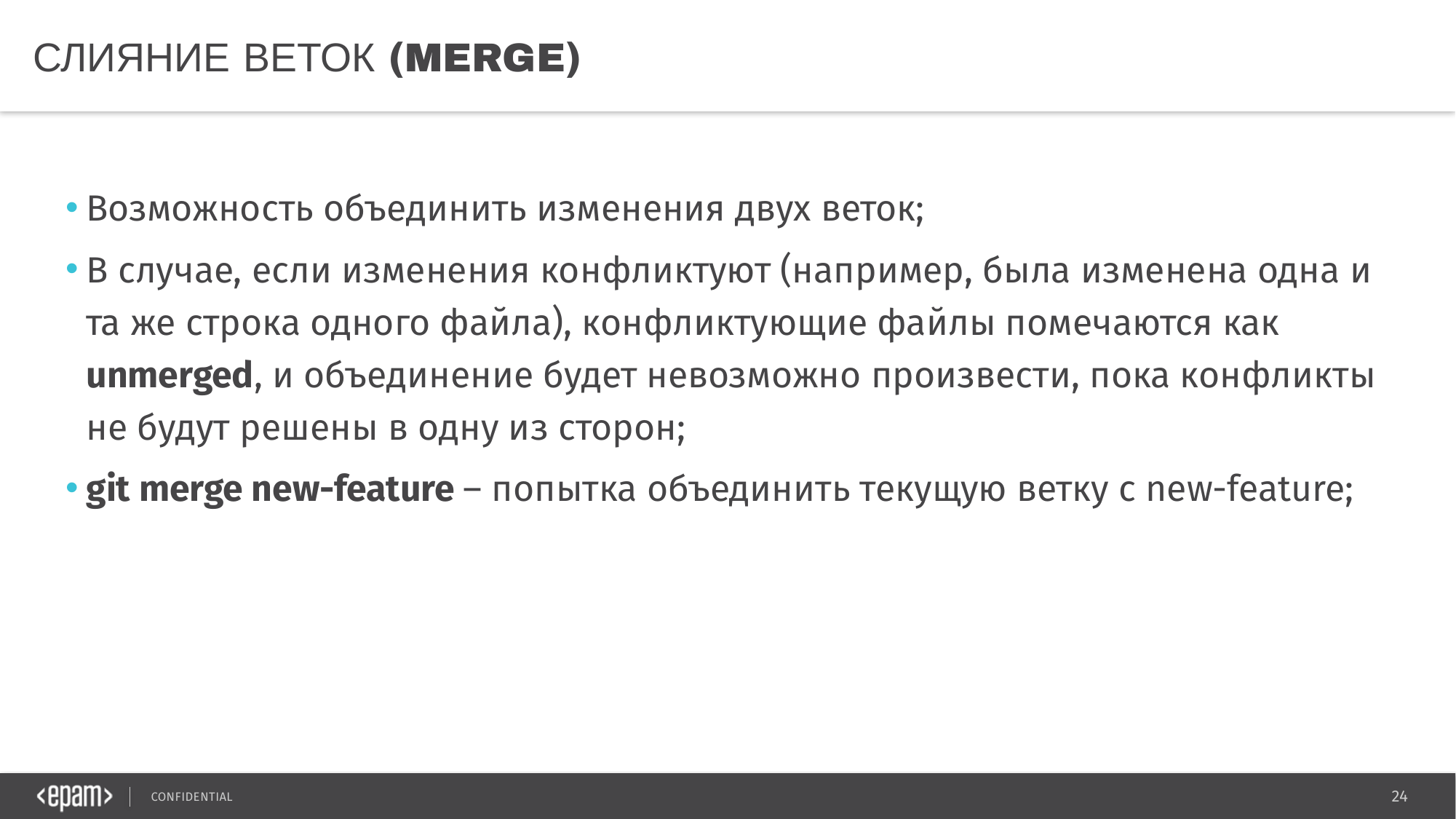

# СЛИЯНИЕ ВЕТОК (merge)
Возможность объединить изменения двух веток;
В случае, если изменения конфликтуют (например, была изменена одна и та же строка одного файла), конфликтующие файлы помечаются как unmerged, и объединение будет невозможно произвести, пока конфликты не будут решены в одну из сторон;
git merge new-feature – попытка объединить текущую ветку с new-feature;